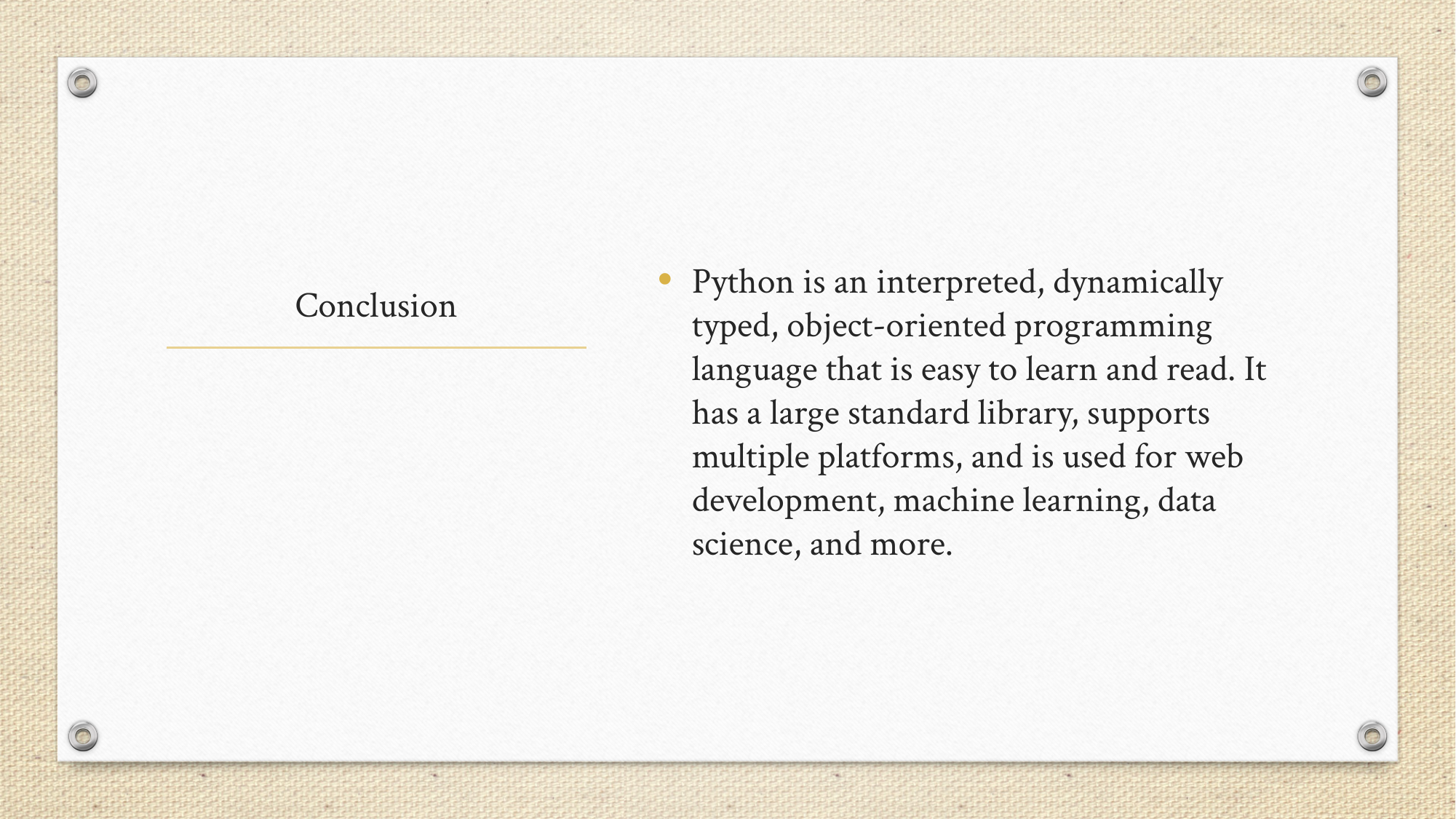

Python is an interpreted, dynamically typed, object-oriented programming language that is easy to learn and read. It has a large standard library, supports multiple platforms, and is used for web development, machine learning, data science, and more.
# Conclusion